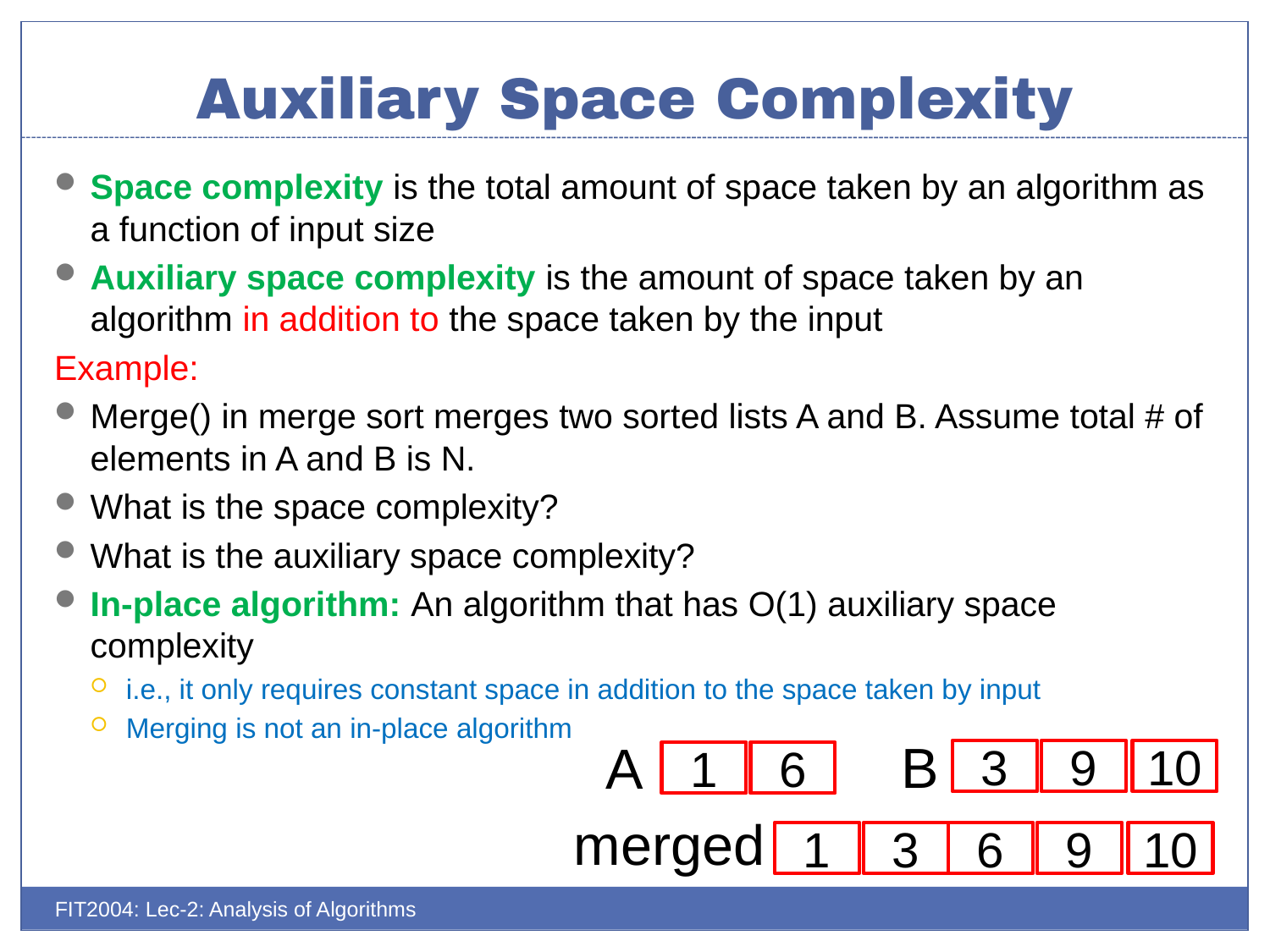

# Auxiliary Space Complexity
Space complexity is the total amount of space taken by an algorithm as a function of input size
Auxiliary space complexity is the amount of space taken by an algorithm in addition to the space taken by the input
Example:
Merge() in merge sort merges two sorted lists A and B. Assume total # of elements in A and B is N.
What is the space complexity?
What is the auxiliary space complexity?
In-place algorithm: An algorithm that has O(1) auxiliary space complexity
i.e., it only requires constant space in addition to the space taken by input
Merging is not an in-place algorithm
B
A
3
9
10
1
6
merged
1
3
6
9
10
FIT2004: Lec-2: Analysis of Algorithms